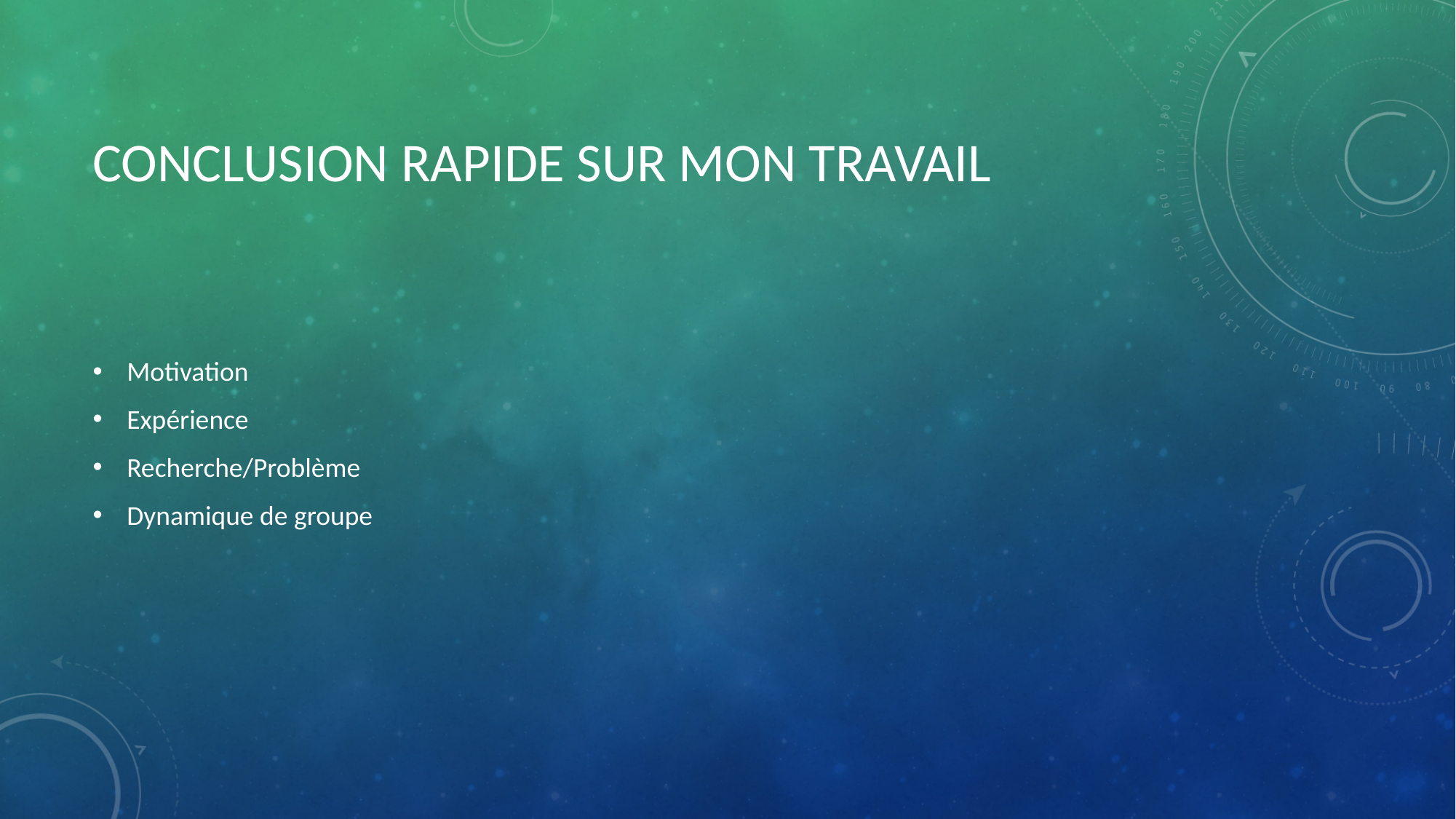

# Conclusion rapide sur mon travail
Motivation
Expérience
Recherche/Problème
Dynamique de groupe